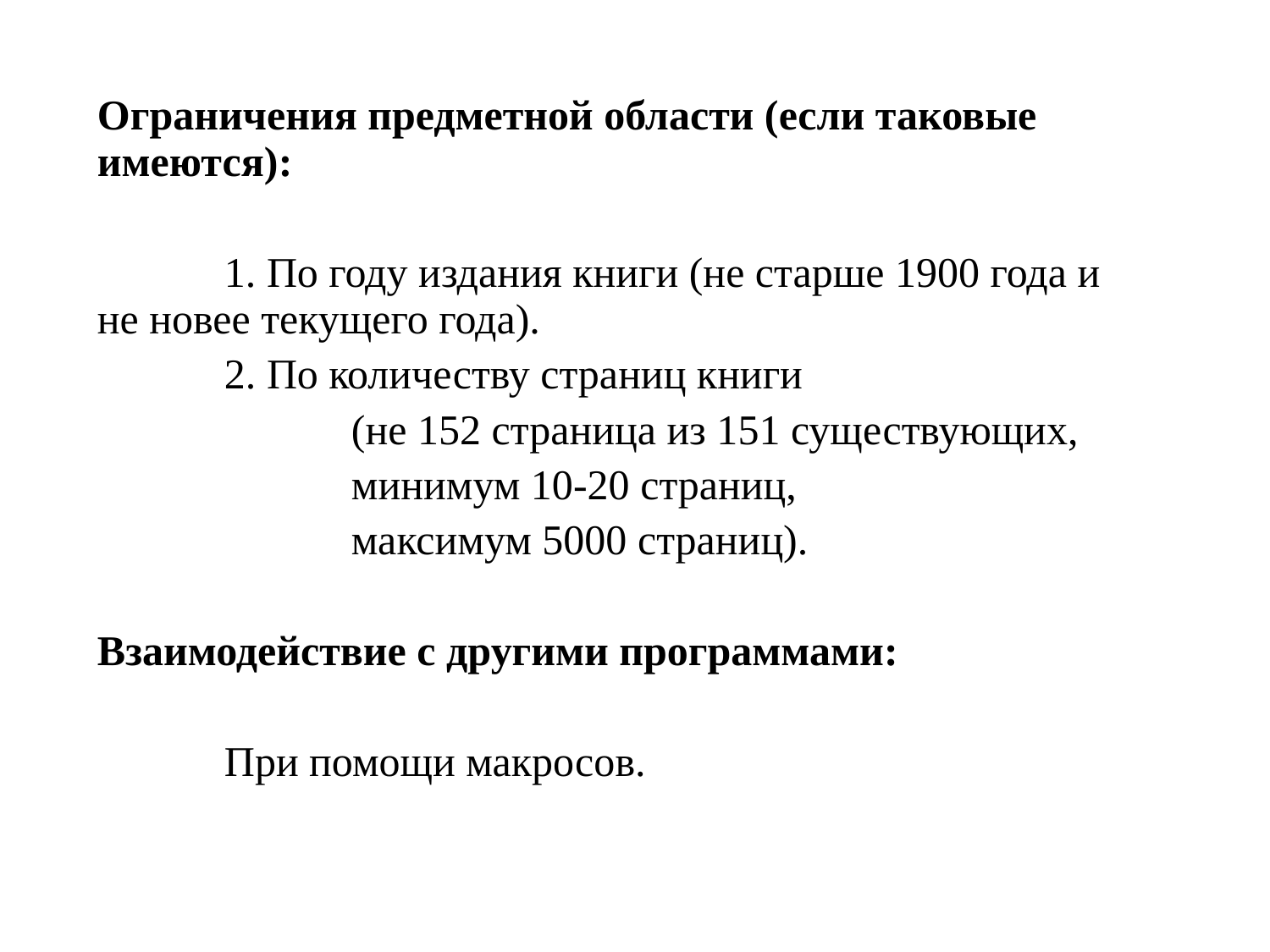

Ограничения предметной области (если таковые имеются):

	1. По году издания книги (не старше 1900 года и не новее текущего года).
	2. По количеству страниц книги
		(не 152 страница из 151 существующих,
		минимум 10-20 страниц,
		максимум 5000 страниц).

Взаимодействие с другими программами:

	При помощи макросов.